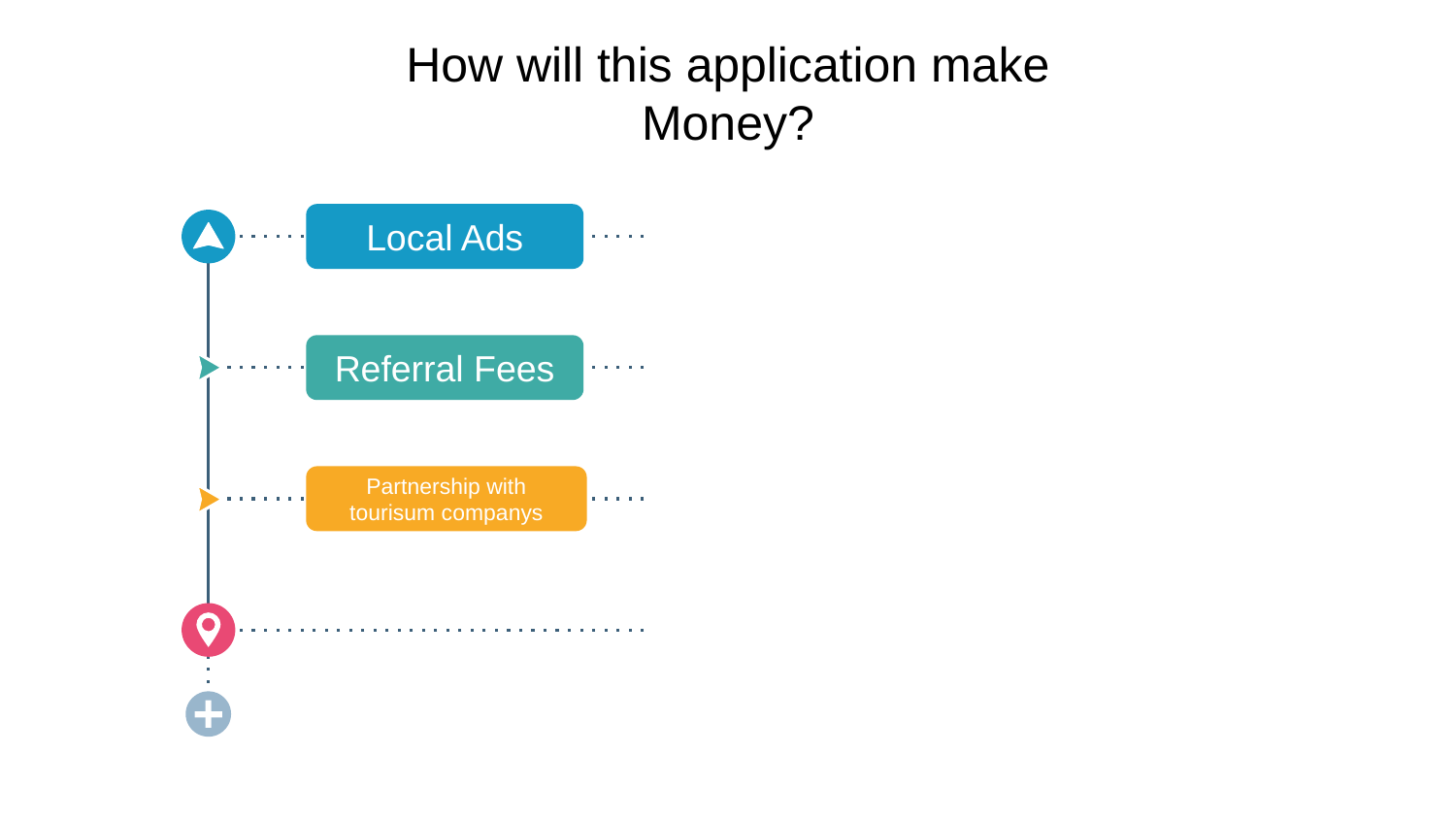

# How will this application make Money?
Local Ads

Referral Fees
Partnership with tourisum companys